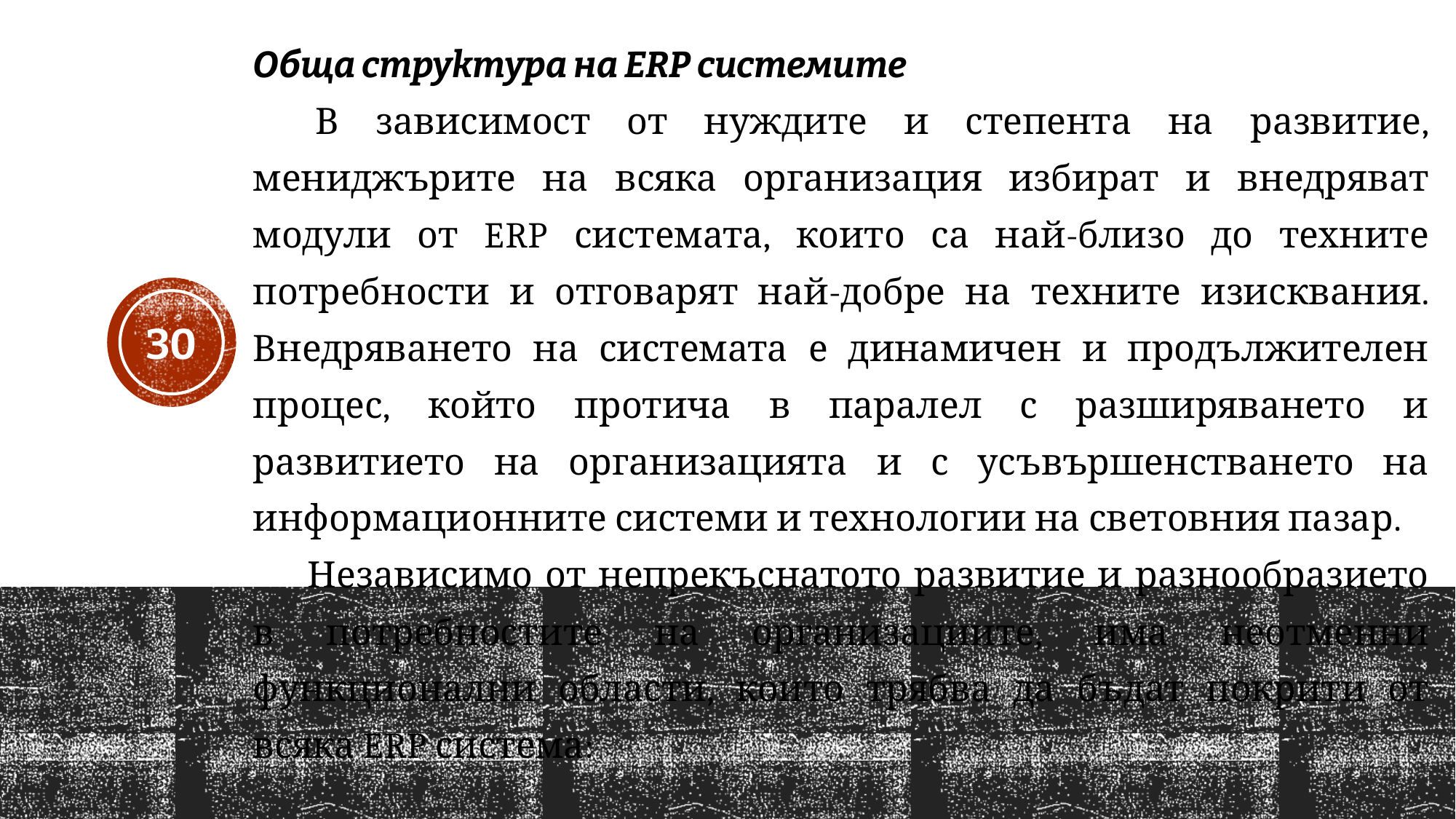

Обща структура на ERP системите
 В зависимост от нуждите и степента на развитие, мениджърите на всяка организация избират и внедряват модули от ERP системата, които са най-близо до техните потребности и отговарят най-добре на техните изисквания. Внедряването на системата е динамичен и продължителен процес, който протича в паралел с разширяването и развитието на организацията и с усъвършенстването на информационните системи и технологии на световния пазар.
Независимо от непрекъснатото развитие и разнообразието в потребностите на организациите, има неотменни функционални области, които трябва да бъдат покрити от всяка ERP система:

30